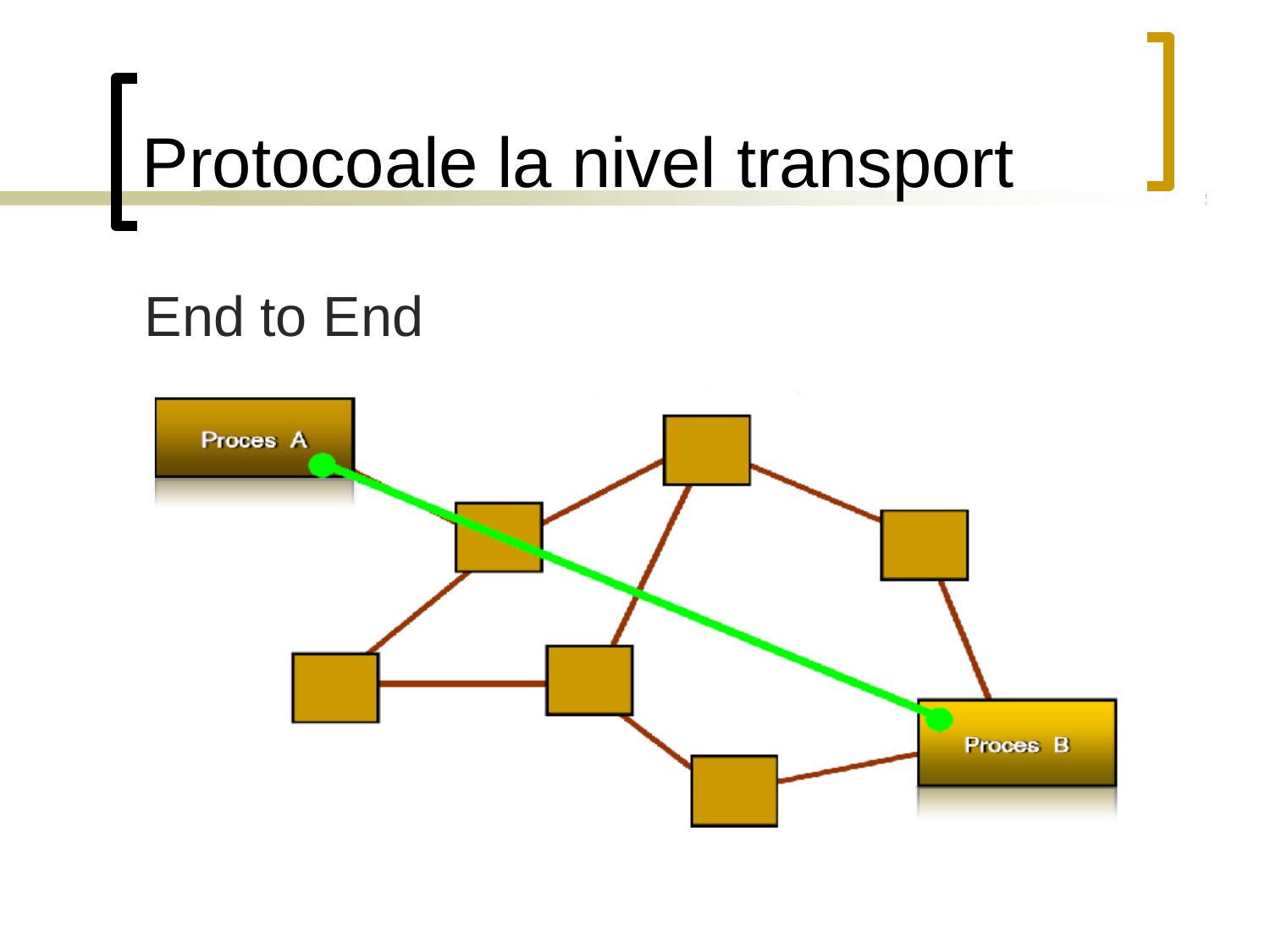

Protocoale la nivel transport

End to End